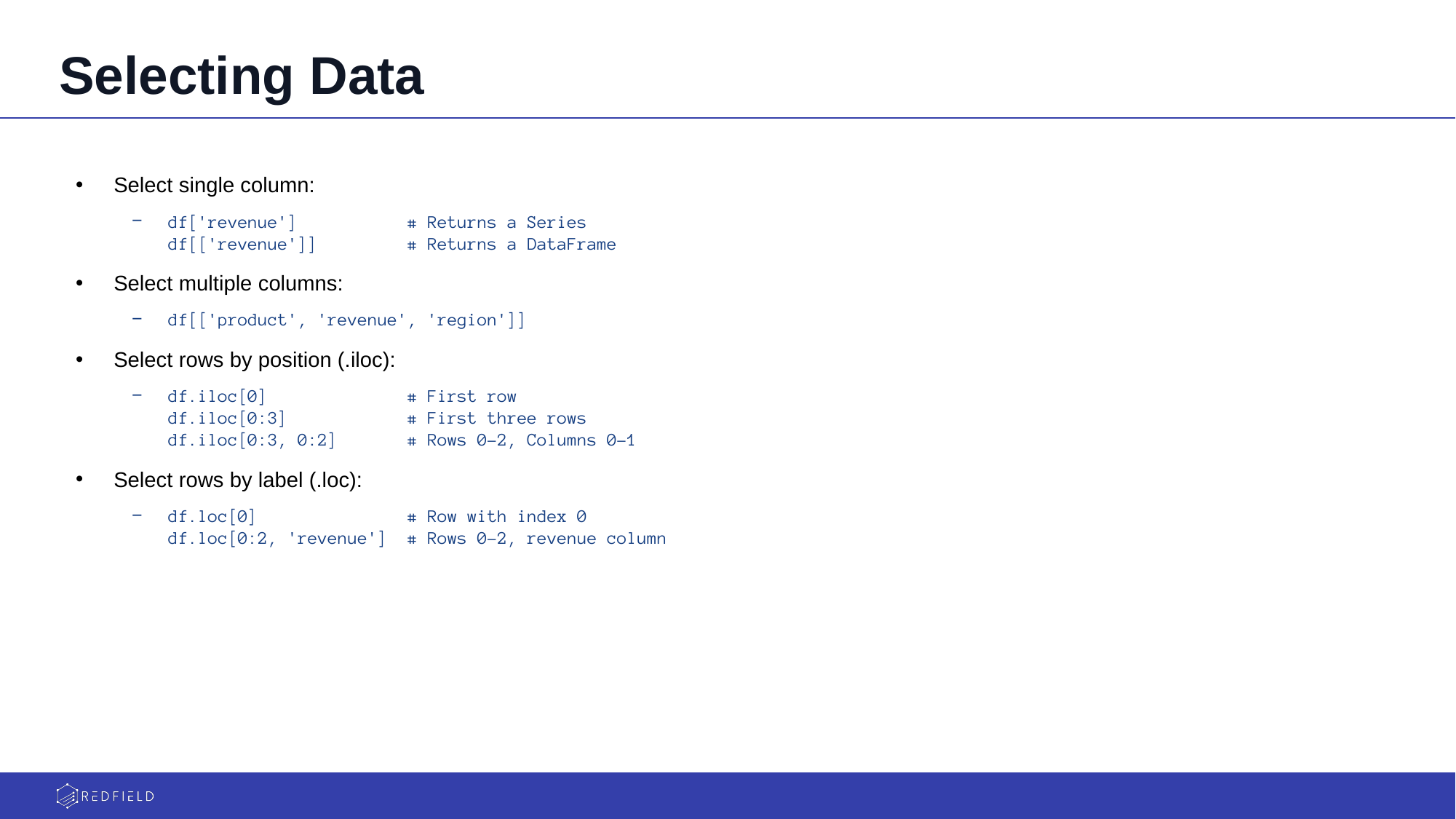

# Selecting Data
Select single column:
df['revenue']           # Returns a Series
df[['revenue']]         # Returns a DataFrame
Select multiple columns:
df[['product', 'revenue', 'region']]
Select rows by position (.iloc):
df.iloc[0]              # First row
df.iloc[0:3]            # First three rows
df.iloc[0:3, 0:2]       # Rows 0-2, Columns 0-1
Select rows by label (.loc):
df.loc[0]               # Row with index 0
df.loc[0:2, 'revenue']  # Rows 0-2, revenue column